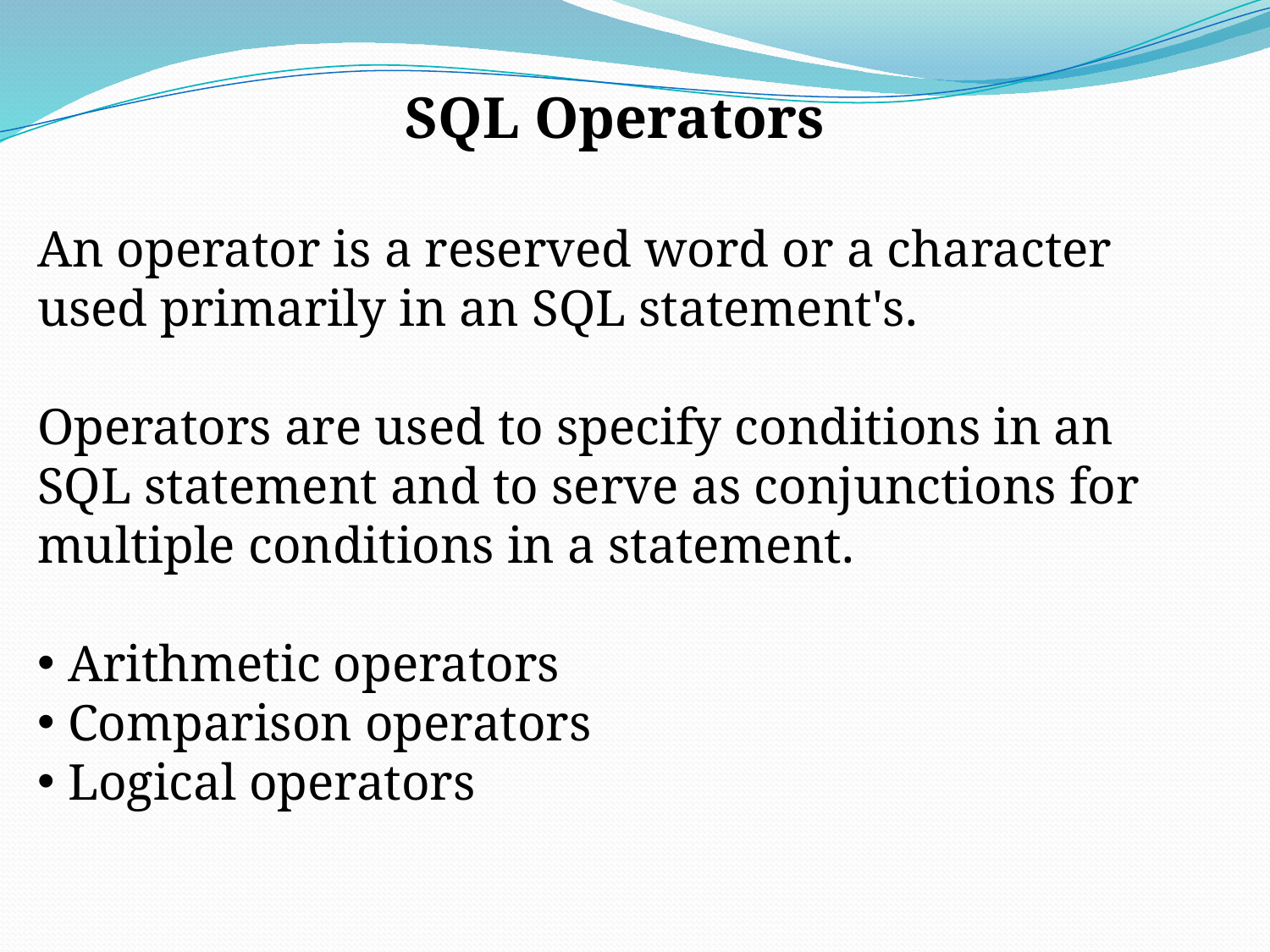

SQL Operators

An operator is a reserved word or a character used primarily in an SQL statement's.

Operators are used to specify conditions in an SQL statement and to serve as conjunctions for multiple conditions in a statement.

 Arithmetic operators
 Comparison operators
 Logical operators